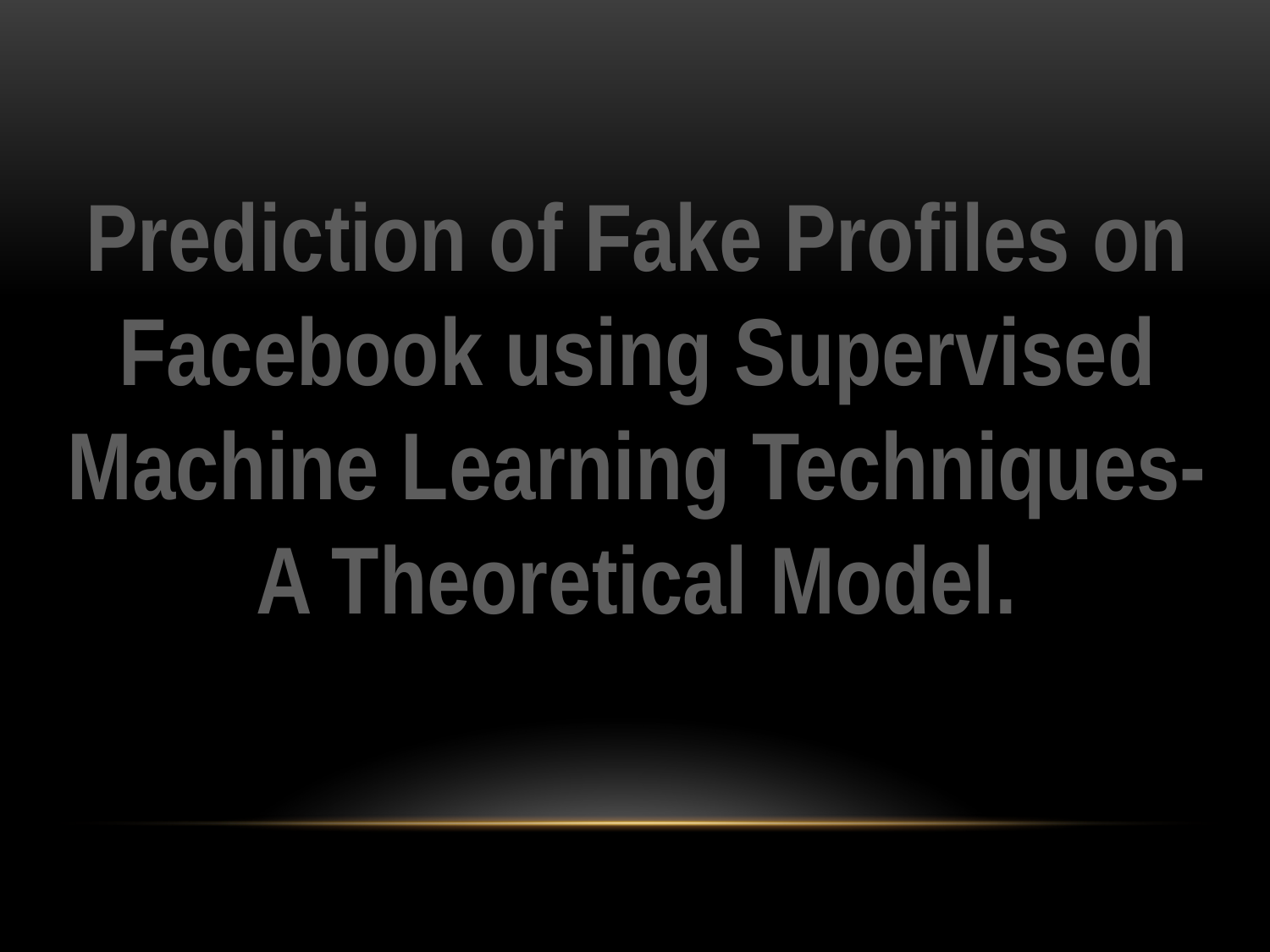

Prediction of Fake Profiles on Facebook using Supervised
Machine Learning Techniques-A Theoretical Model.